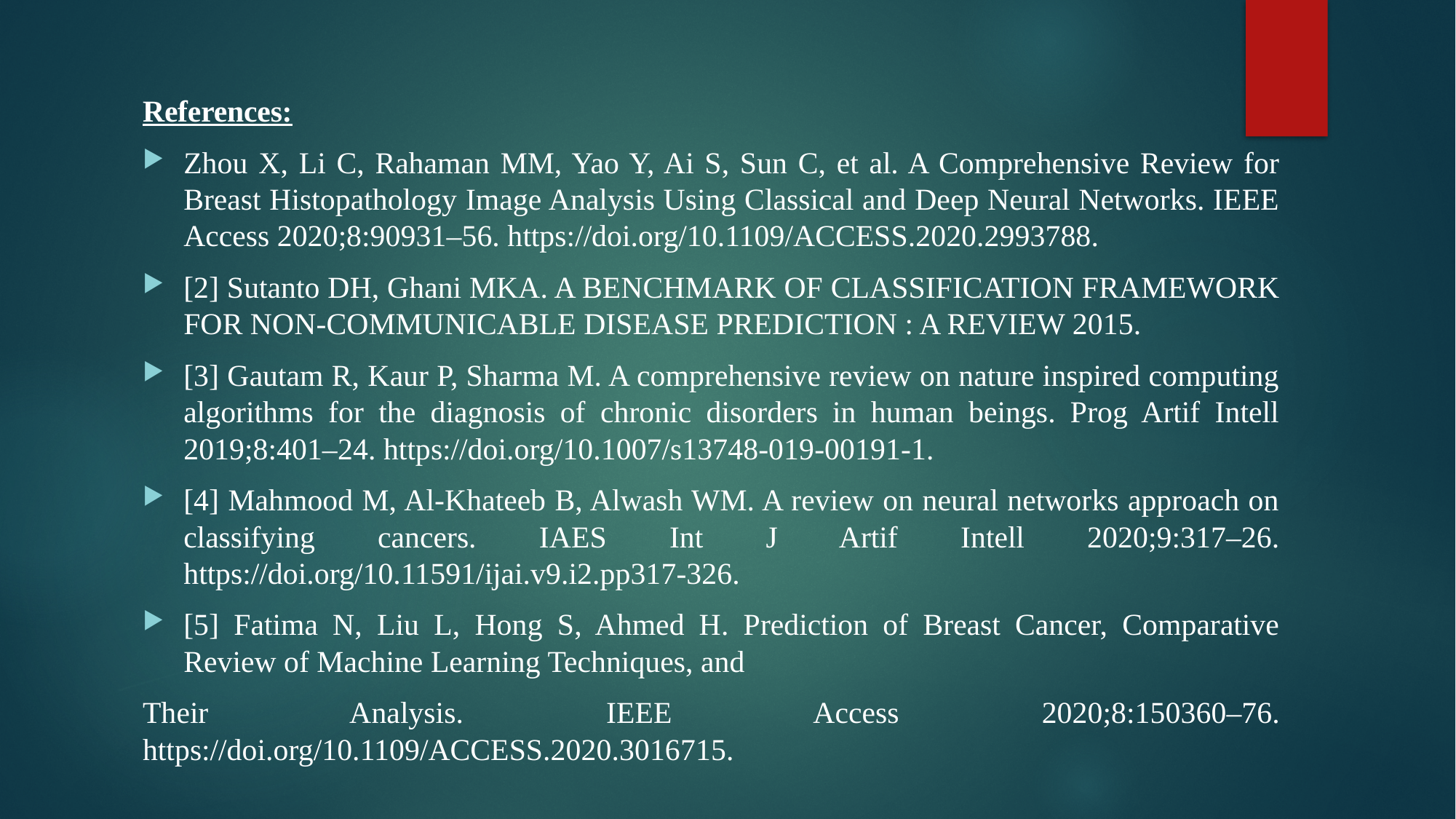

References:
Zhou X, Li C, Rahaman MM, Yao Y, Ai S, Sun C, et al. A Comprehensive Review for Breast Histopathology Image Analysis Using Classical and Deep Neural Networks. IEEE Access 2020;8:90931–56. https://doi.org/10.1109/ACCESS.2020.2993788.
[2] Sutanto DH, Ghani MKA. A BENCHMARK OF CLASSIFICATION FRAMEWORK FOR NON-COMMUNICABLE DISEASE PREDICTION : A REVIEW 2015.
[3] Gautam R, Kaur P, Sharma M. A comprehensive review on nature inspired computing algorithms for the diagnosis of chronic disorders in human beings. Prog Artif Intell 2019;8:401–24. https://doi.org/10.1007/s13748-019-00191-1.
[4] Mahmood M, Al-Khateeb B, Alwash WM. A review on neural networks approach on classifying cancers. IAES Int J Artif Intell 2020;9:317–26. https://doi.org/10.11591/ijai.v9.i2.pp317-326.
[5] Fatima N, Liu L, Hong S, Ahmed H. Prediction of Breast Cancer, Comparative Review of Machine Learning Techniques, and
Their Analysis. IEEE Access 2020;8:150360–76. https://doi.org/10.1109/ACCESS.2020.3016715.